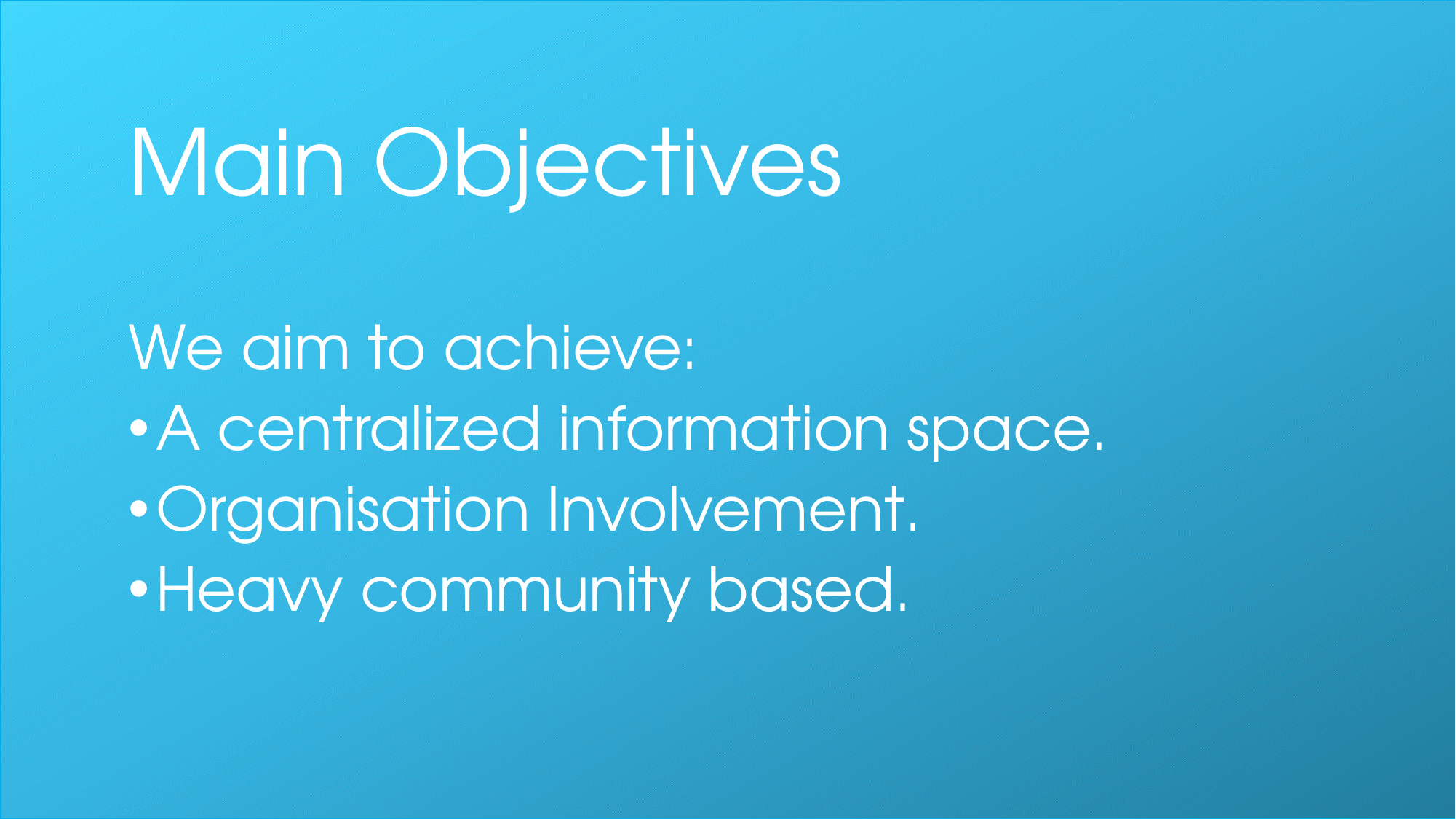

# Main Objectives
We aim to achieve:
A centralized information space.
Organisation Involvement.
Heavy community based.